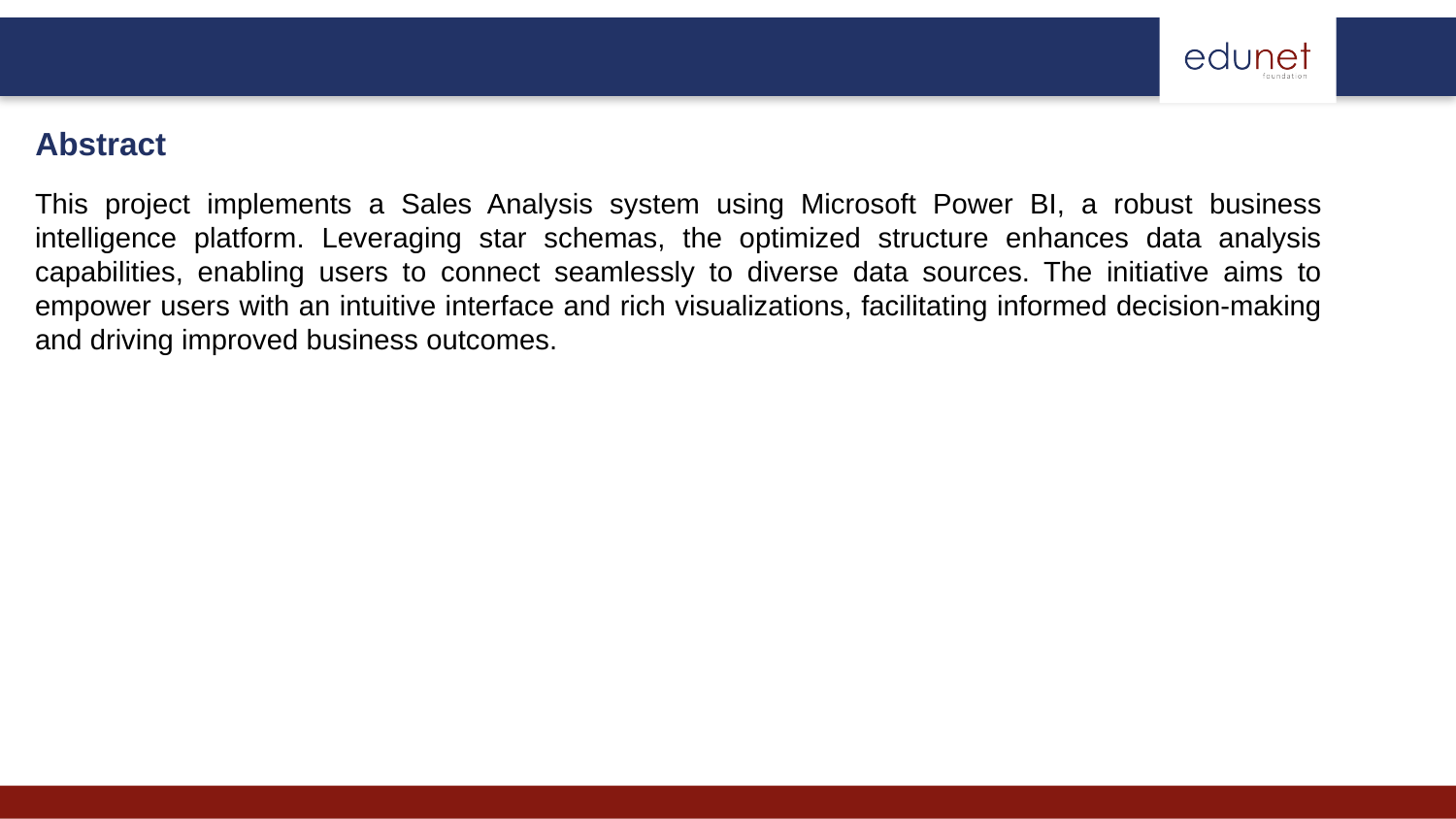

Abstract
This project implements a Sales Analysis system using Microsoft Power BI, a robust business intelligence platform. Leveraging star schemas, the optimized structure enhances data analysis capabilities, enabling users to connect seamlessly to diverse data sources. The initiative aims to empower users with an intuitive interface and rich visualizations, facilitating informed decision-making and driving improved business outcomes.